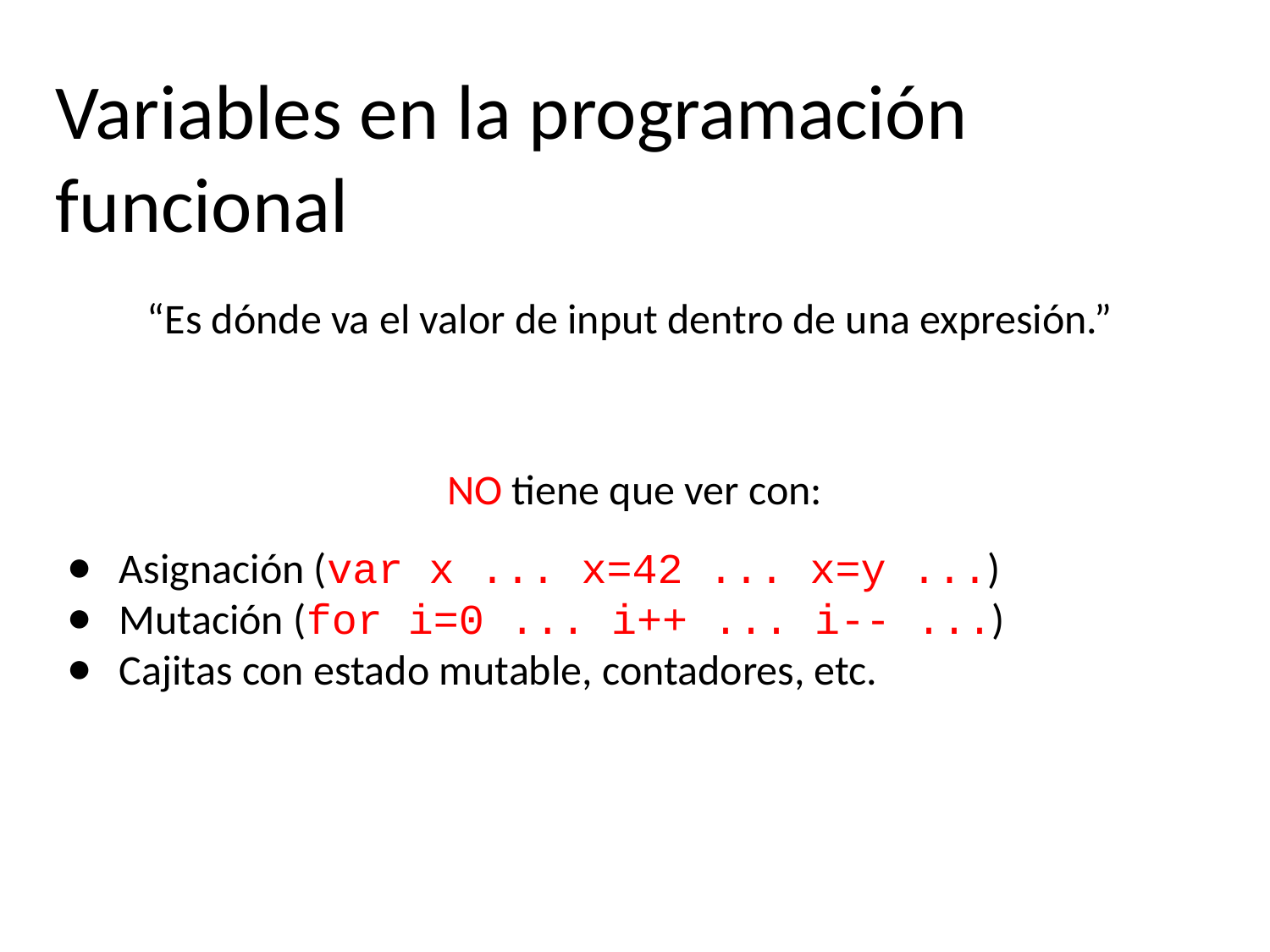

Variables en la programación funcional
“Es dónde va el valor de input dentro de una expresión.”
Nada más.
NO tiene que ver con:
Asignación (var x ... x=42 ... x=y ...)
Mutación (for i=0 ... i++ ... i-- ...)
Cajitas con estado mutable, contadores, etc.